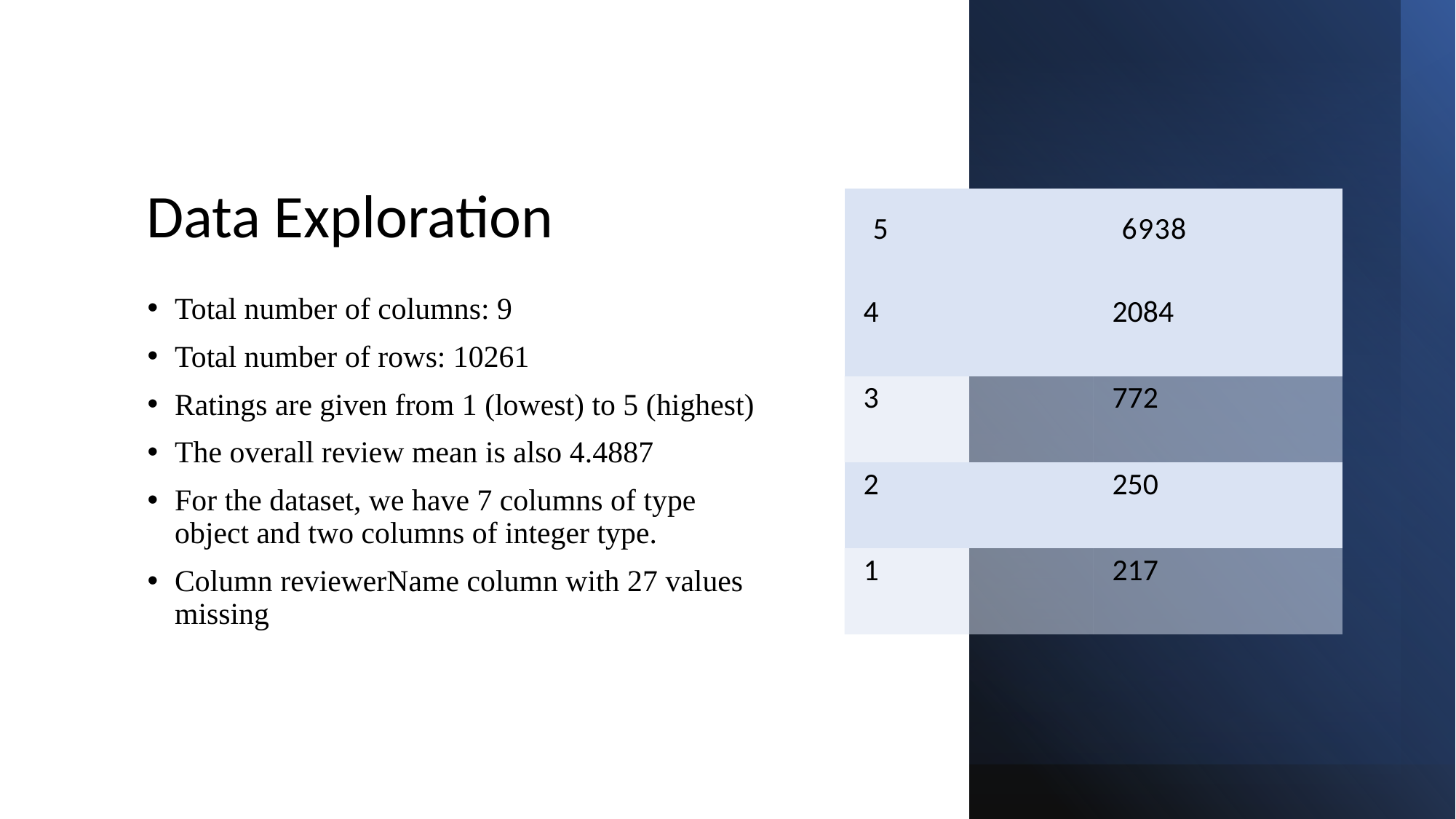

# Data Exploration
| 5 | 6938 |
| --- | --- |
| 4 | 2084 |
| 3 | 772 |
| 2 | 250 |
| 1 | 217 |
Total number of columns: 9
Total number of rows: 10261
Ratings are given from 1 (lowest) to 5 (highest)
The overall review mean is also 4.4887
For the dataset, we have 7 columns of type object and two columns of integer type.
Column reviewerName column with 27 values missing